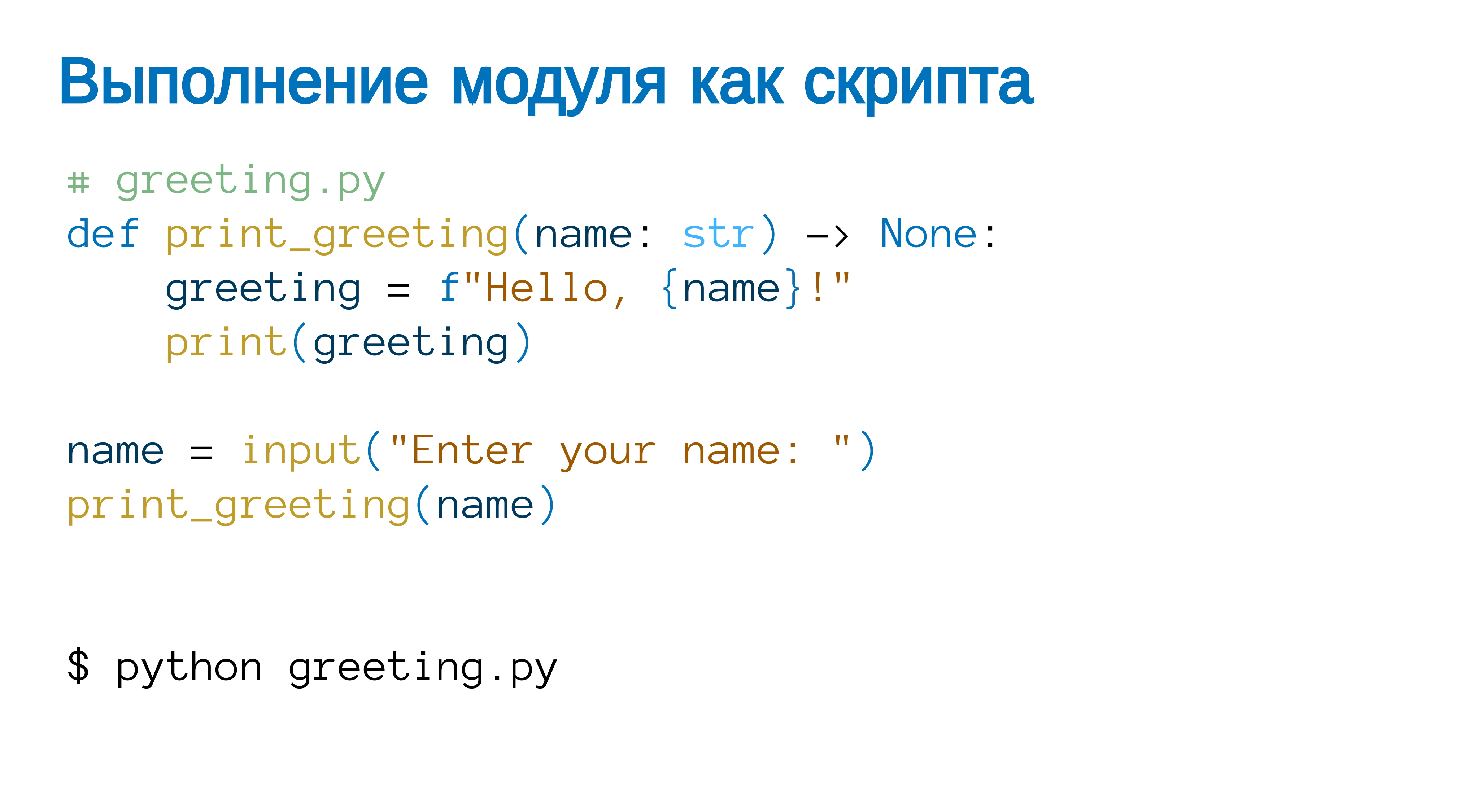

# Выполнение модуля как скрипта
# greeting.py
def print_greeting(name: str) -> None:
    greeting = f"Hello, {name}!"
    print(greeting)

name = input("Enter your name: ")
print_greeting(name)

$ python greeting.py
14